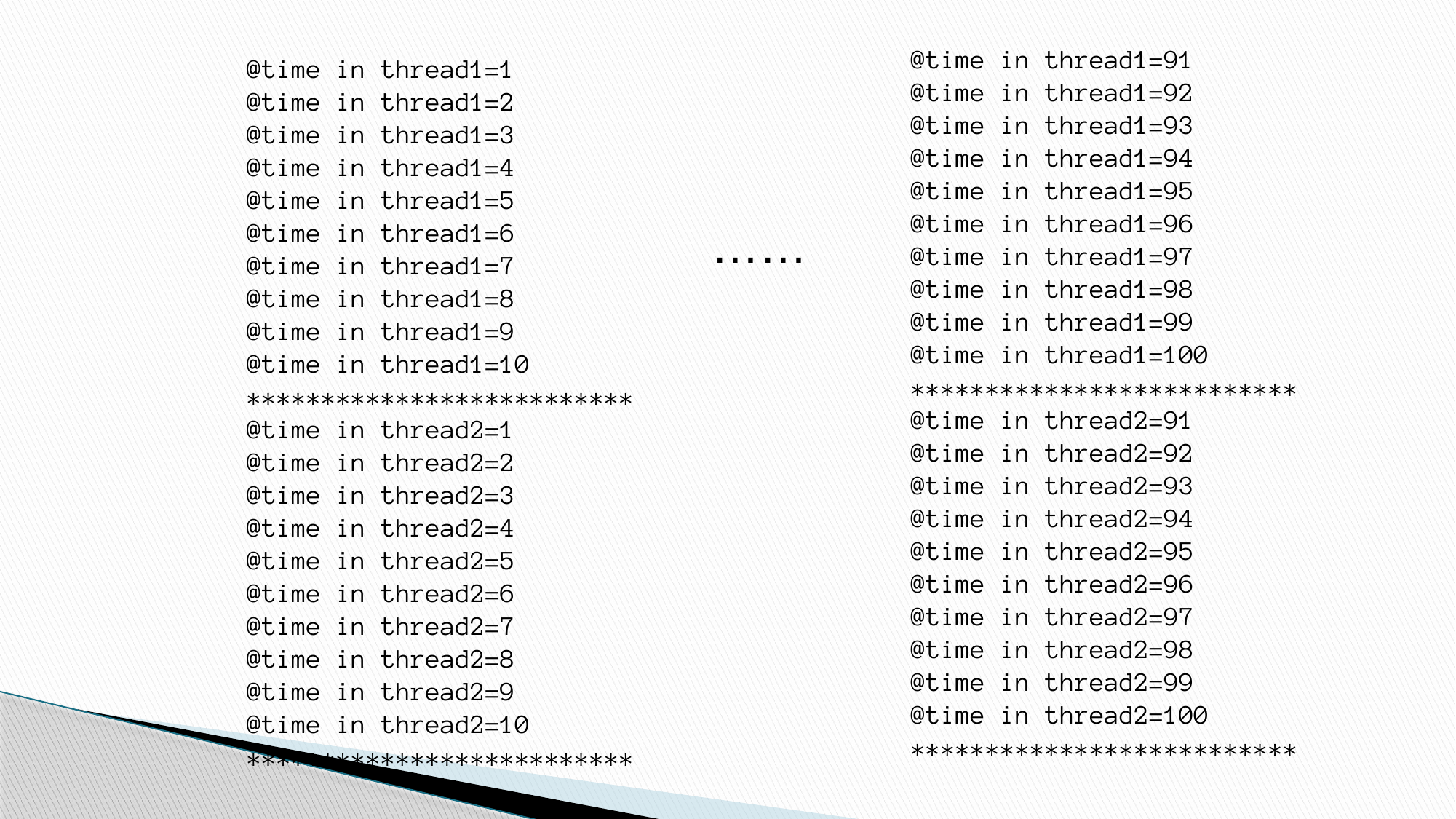

@time in thread1=91
@time in thread1=92
@time in thread1=93
@time in thread1=94
@time in thread1=95
@time in thread1=96
@time in thread1=97
@time in thread1=98
@time in thread1=99
@time in thread1=100
**************************
@time in thread2=91
@time in thread2=92
@time in thread2=93
@time in thread2=94
@time in thread2=95
@time in thread2=96
@time in thread2=97
@time in thread2=98
@time in thread2=99
@time in thread2=100
**************************
@time in thread1=1
@time in thread1=2
@time in thread1=3
@time in thread1=4
@time in thread1=5
@time in thread1=6
@time in thread1=7
@time in thread1=8
@time in thread1=9
@time in thread1=10
**************************
@time in thread2=1
@time in thread2=2
@time in thread2=3
@time in thread2=4
@time in thread2=5
@time in thread2=6
@time in thread2=7
@time in thread2=8
@time in thread2=9
@time in thread2=10
**************************
……